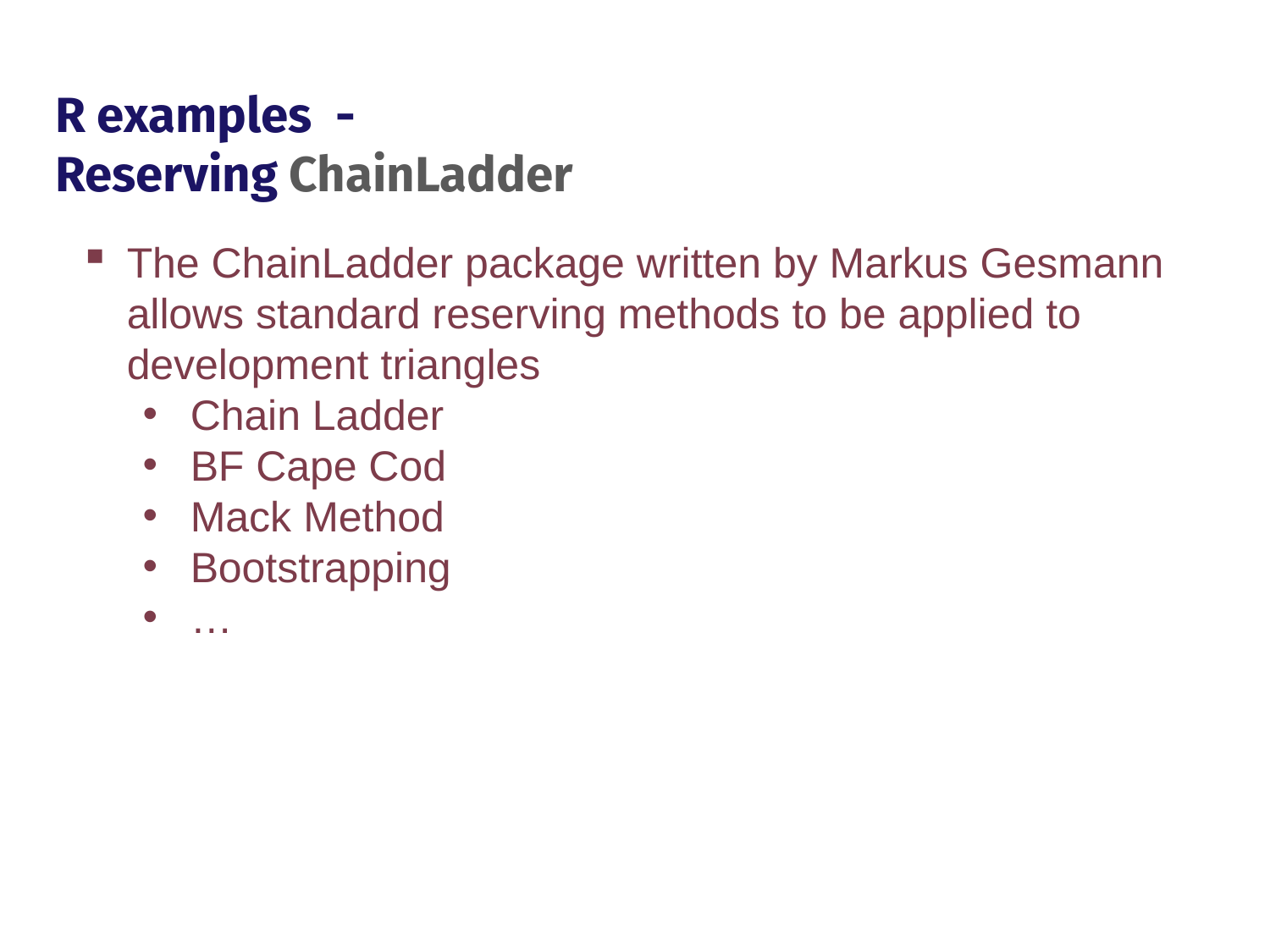

# R examples  - Reserving ChainLadder
The ChainLadder package written by Markus Gesmann allows standard reserving methods to be applied to development triangles
Chain Ladder
BF Cape Cod
Mack Method
Bootstrapping
…